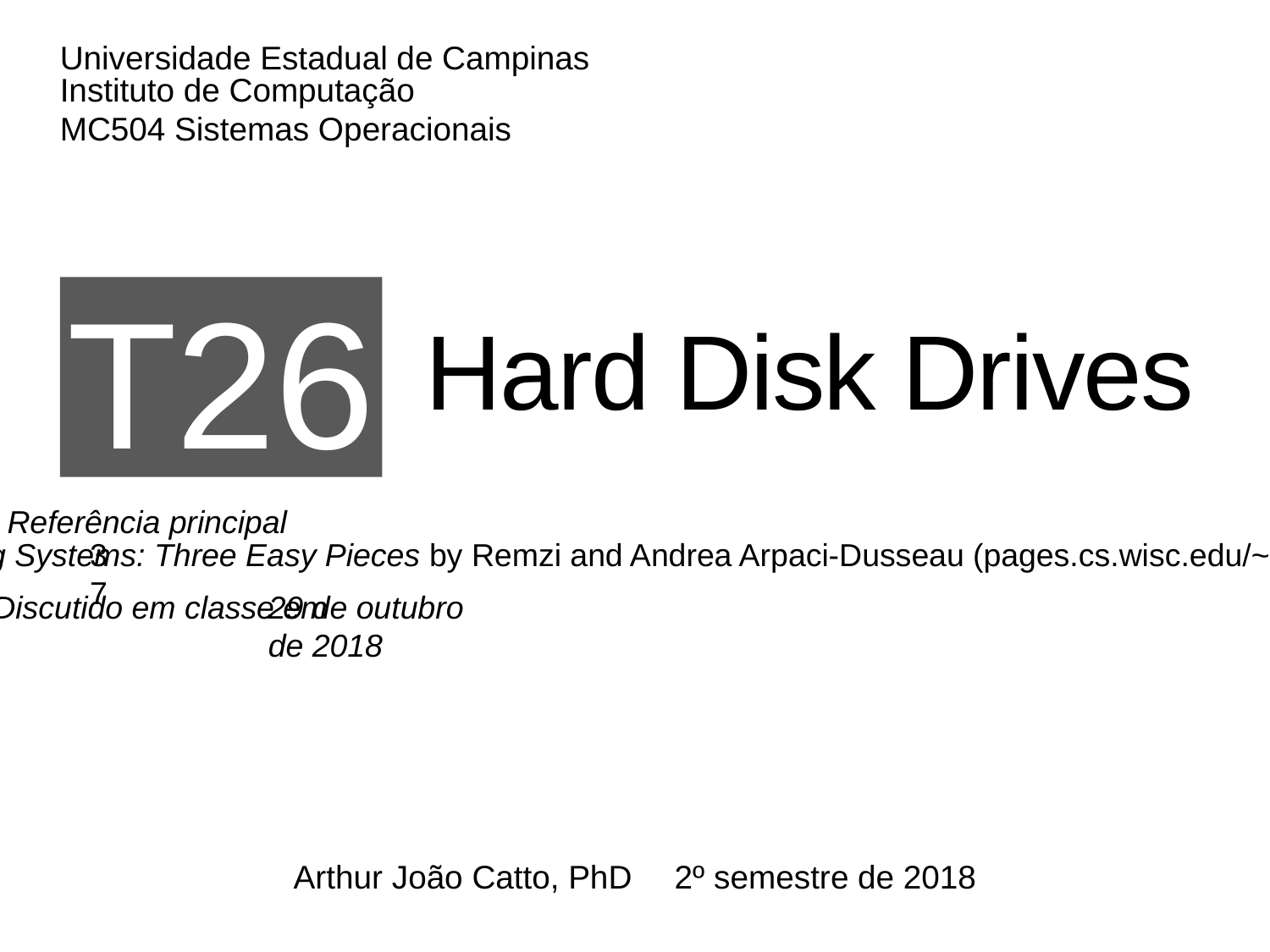

# Hard Disk Drives
T26
37
29 de outubro de 2018